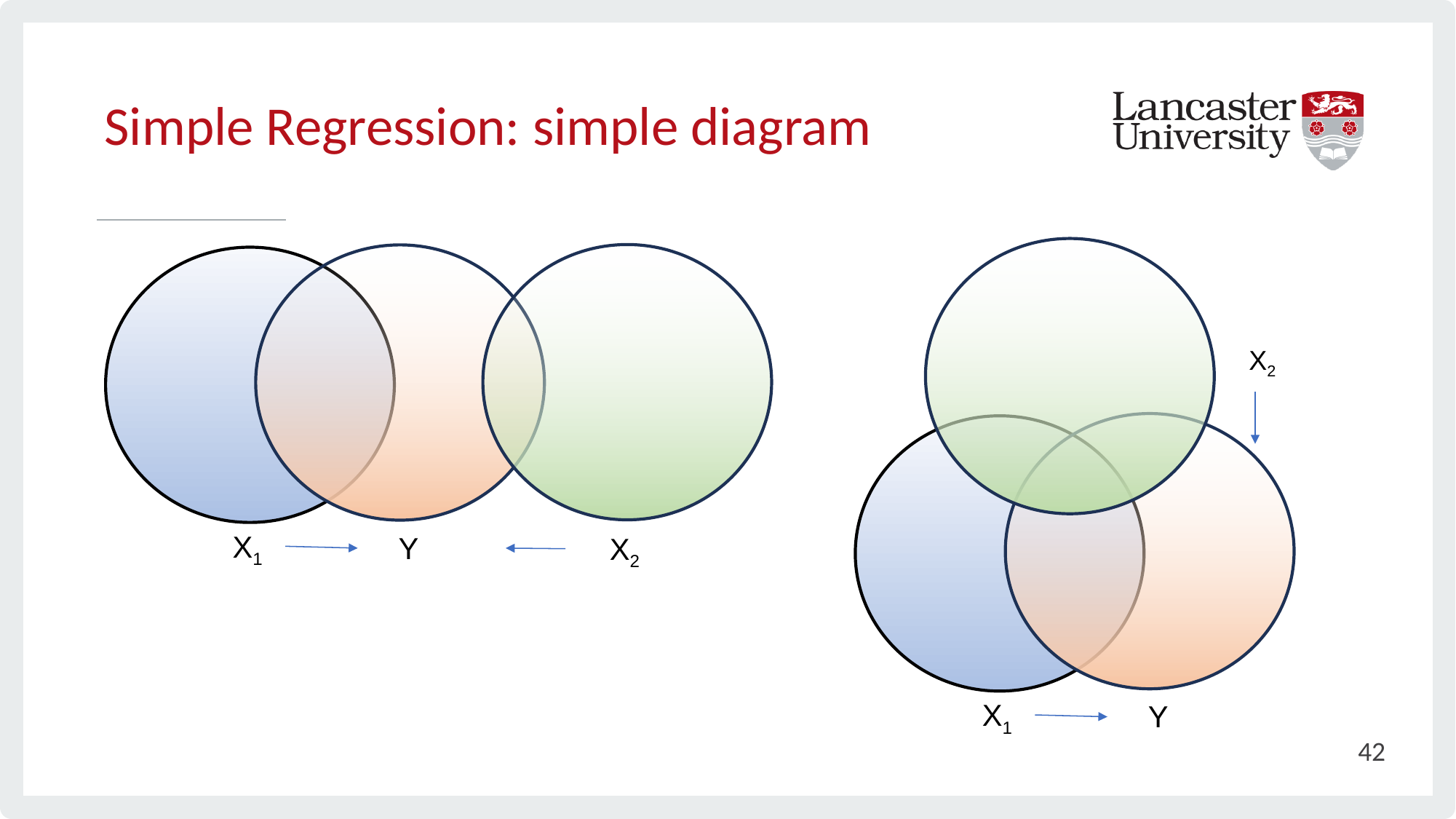

# Simple Regression: simple diagram

X2

X2

X1
Y
X1
Y
42